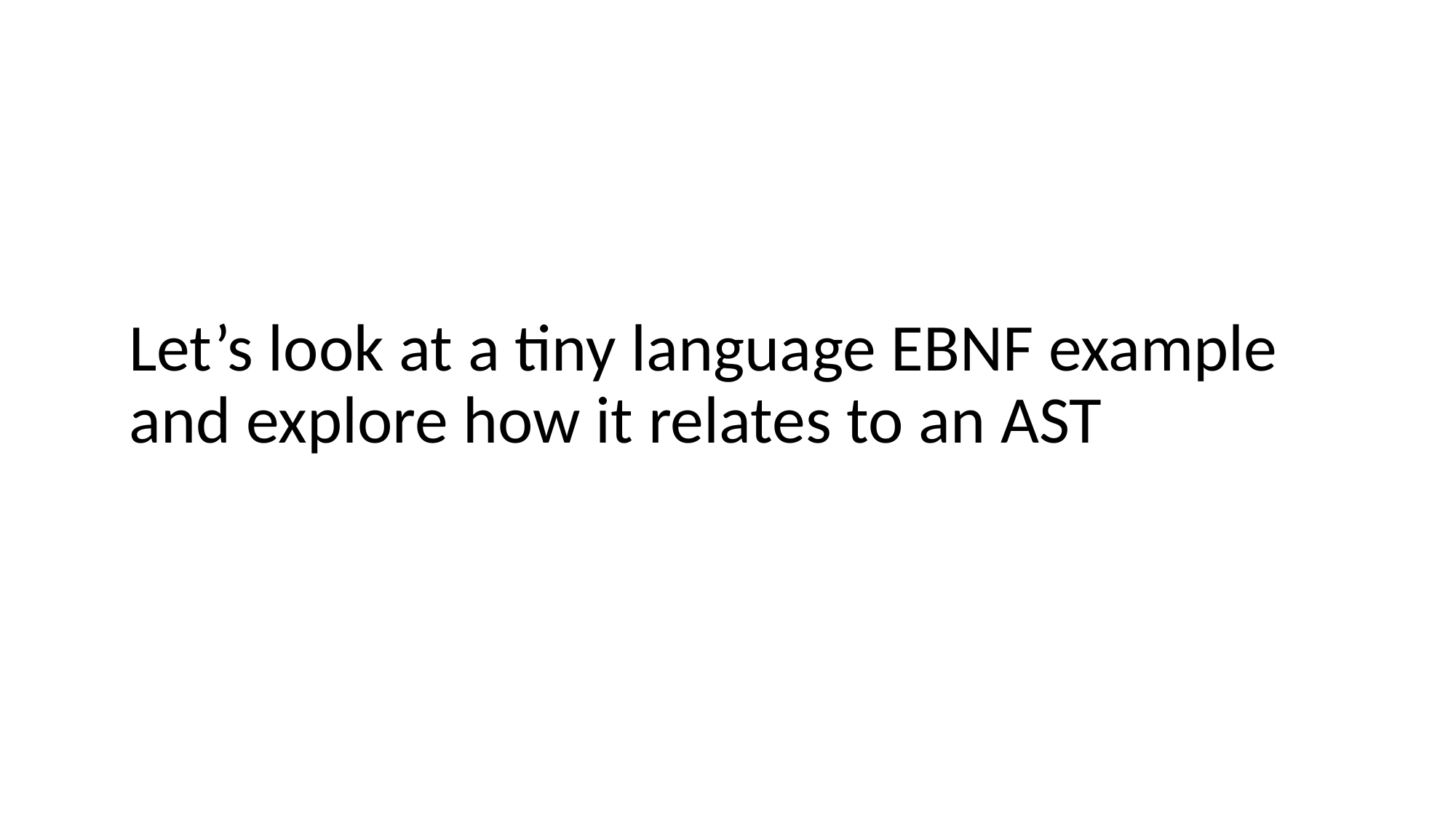

# Let’s look at a tiny language EBNF example and explore how it relates to an AST